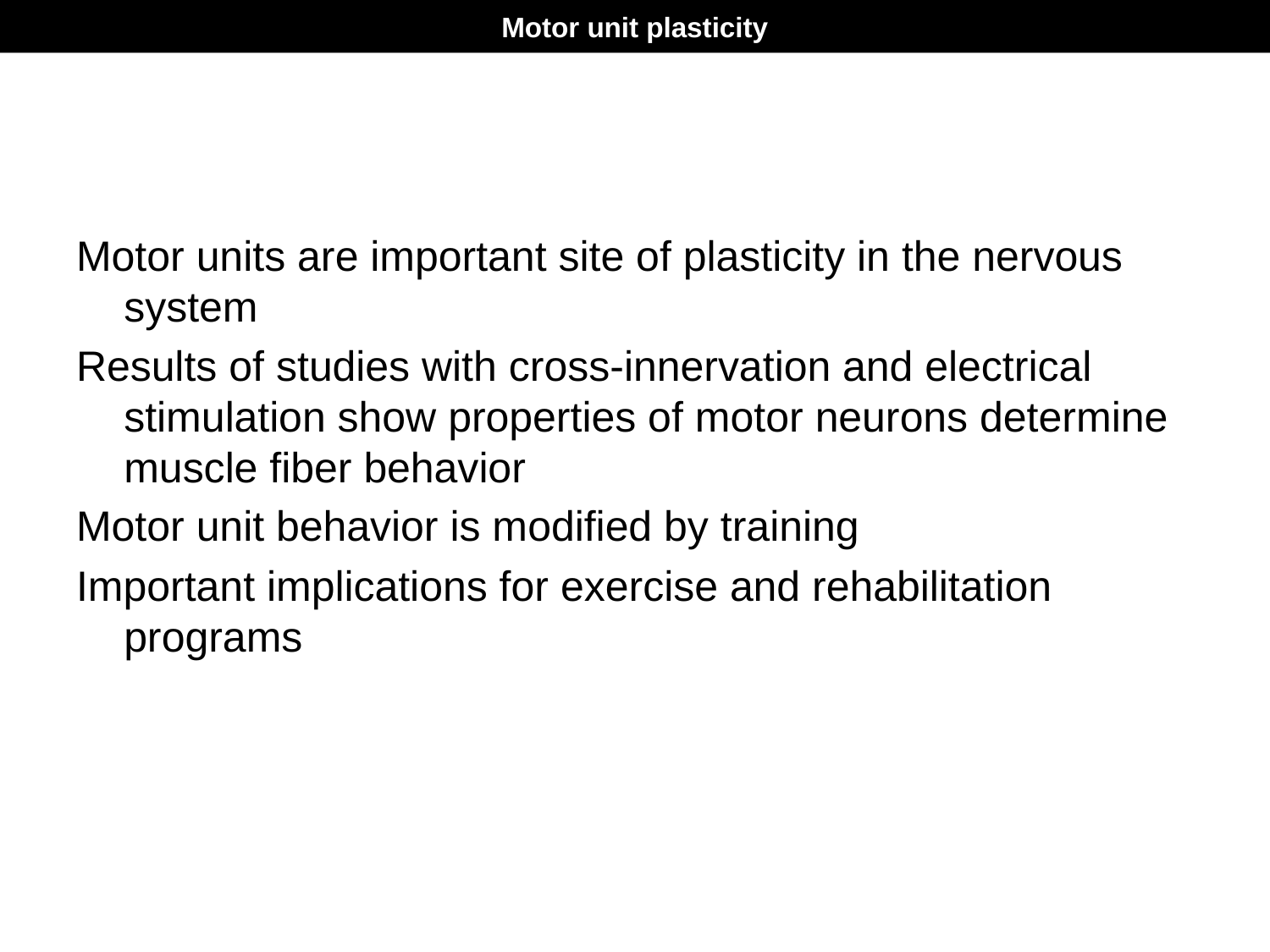

# Motor unit plasticity
Motor units are important site of plasticity in the nervous system
Results of studies with cross-innervation and electrical stimulation show properties of motor neurons determine muscle fiber behavior
Motor unit behavior is modified by training
Important implications for exercise and rehabilitation programs